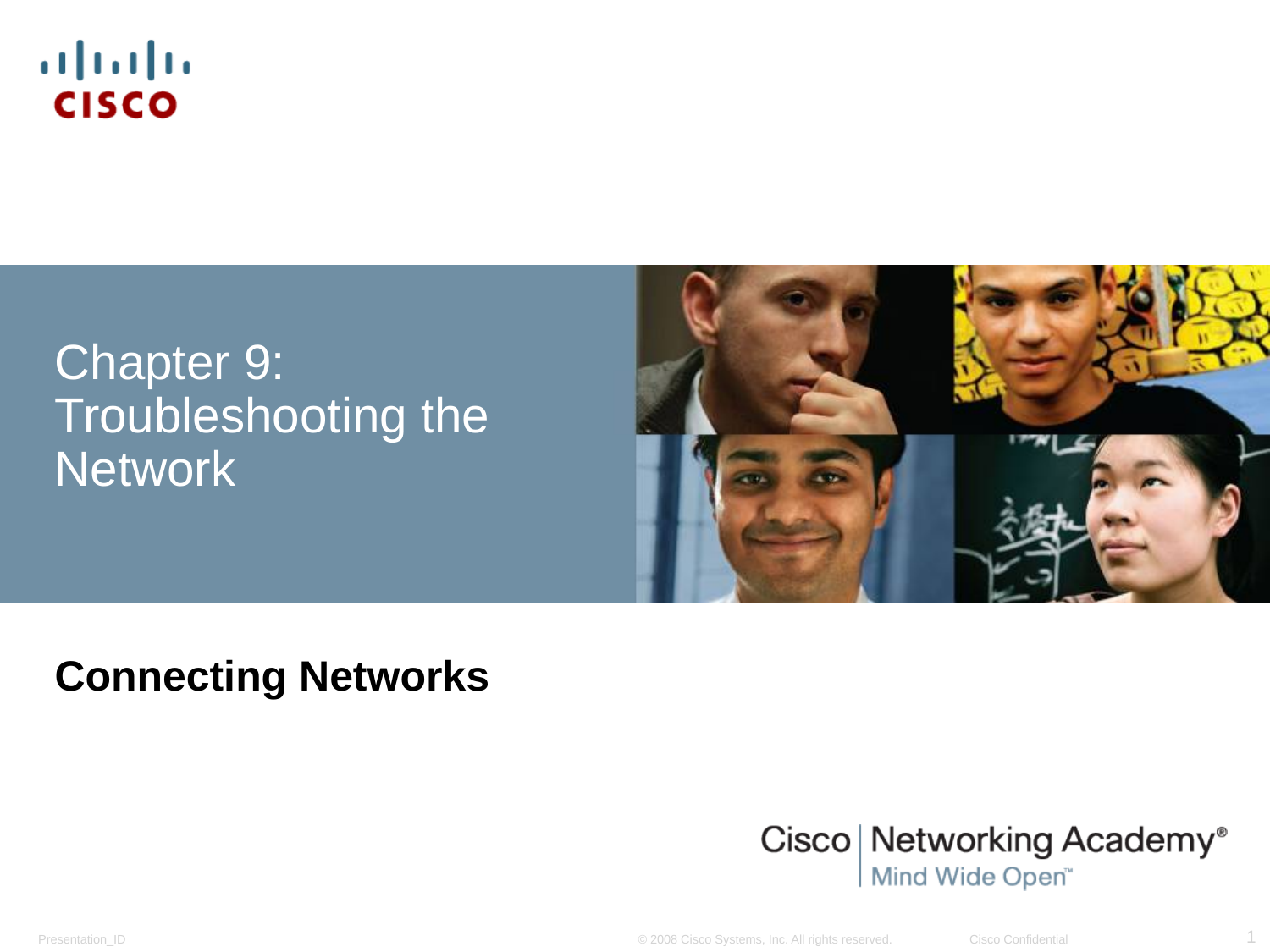

# Chapter 9: Troubleshooting the Network
Connecting Networks